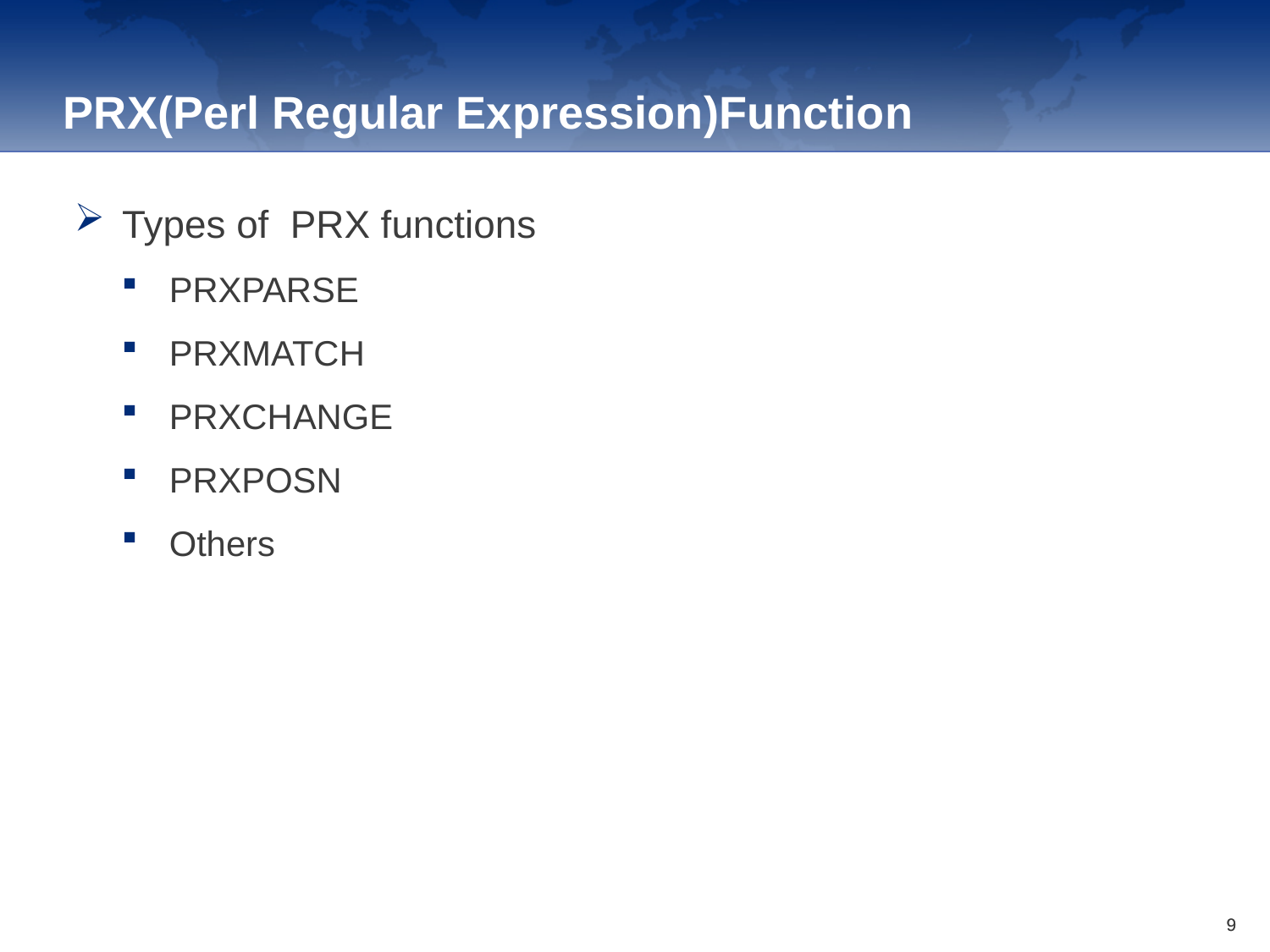

PRX(Perl Regular Expression)Function
Types of  PRX functions
PRXPARSE
PRXMATCH
PRXCHANGE
PRXPOSN
Others

9
9